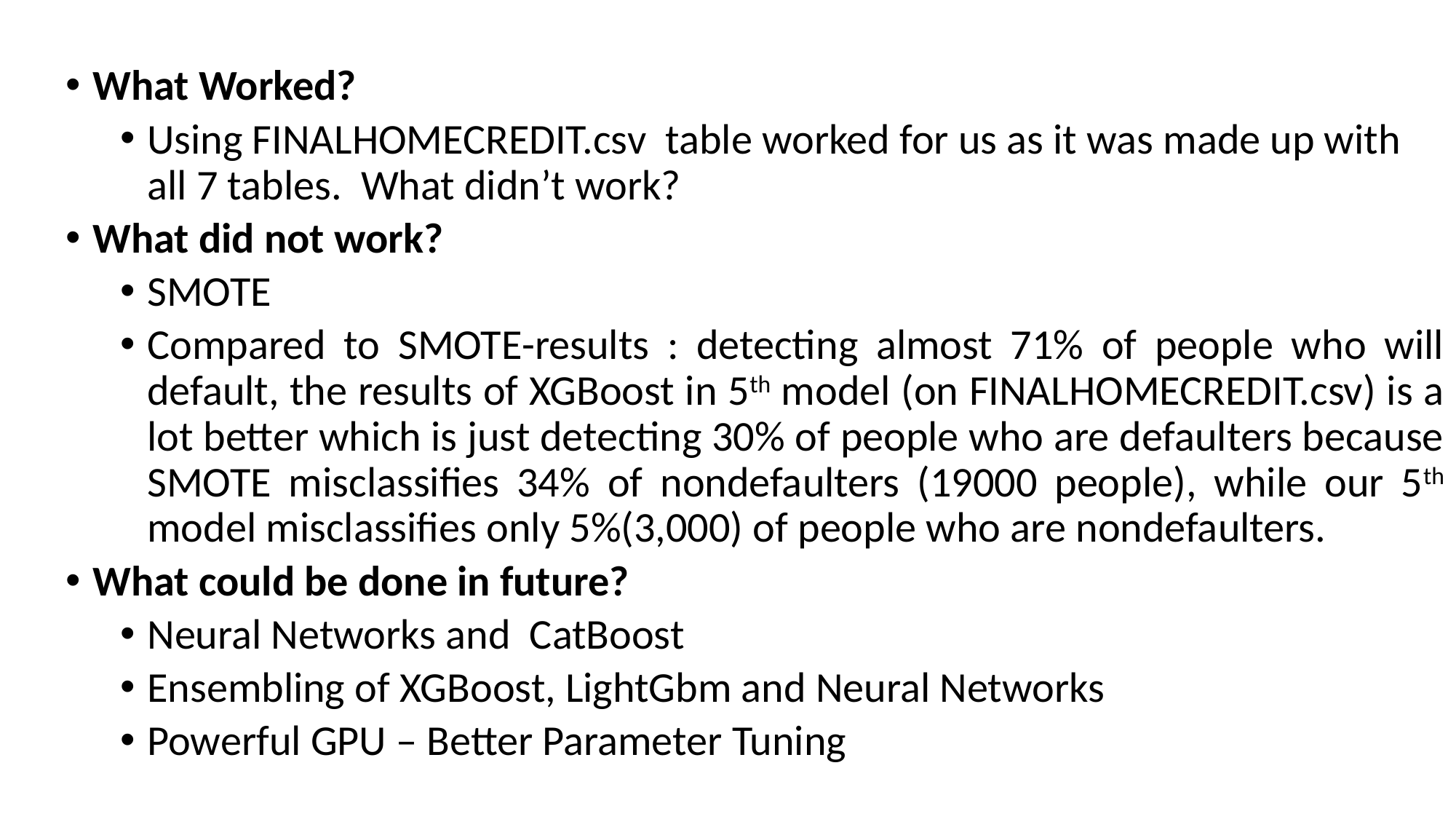

What Worked?
Using FINALHOMECREDIT.csv  table worked for us as it was made up with all 7 tables.  What didn’t work?
What did not work?
SMOTE
Compared to SMOTE-results : detecting almost 71% of people who will default, the results of XGBoost in 5th model (on FINALHOMECREDIT.csv) is a lot better which is just detecting 30% of people who are defaulters because SMOTE misclassifies 34% of nondefaulters (19000 people), while our 5th model misclassifies only 5%(3,000) of people who are nondefaulters.
What could be done in future?
Neural Networks and  CatBoost
Ensembling of XGBoost, LightGbm and Neural Networks
Powerful GPU – Better Parameter Tuning